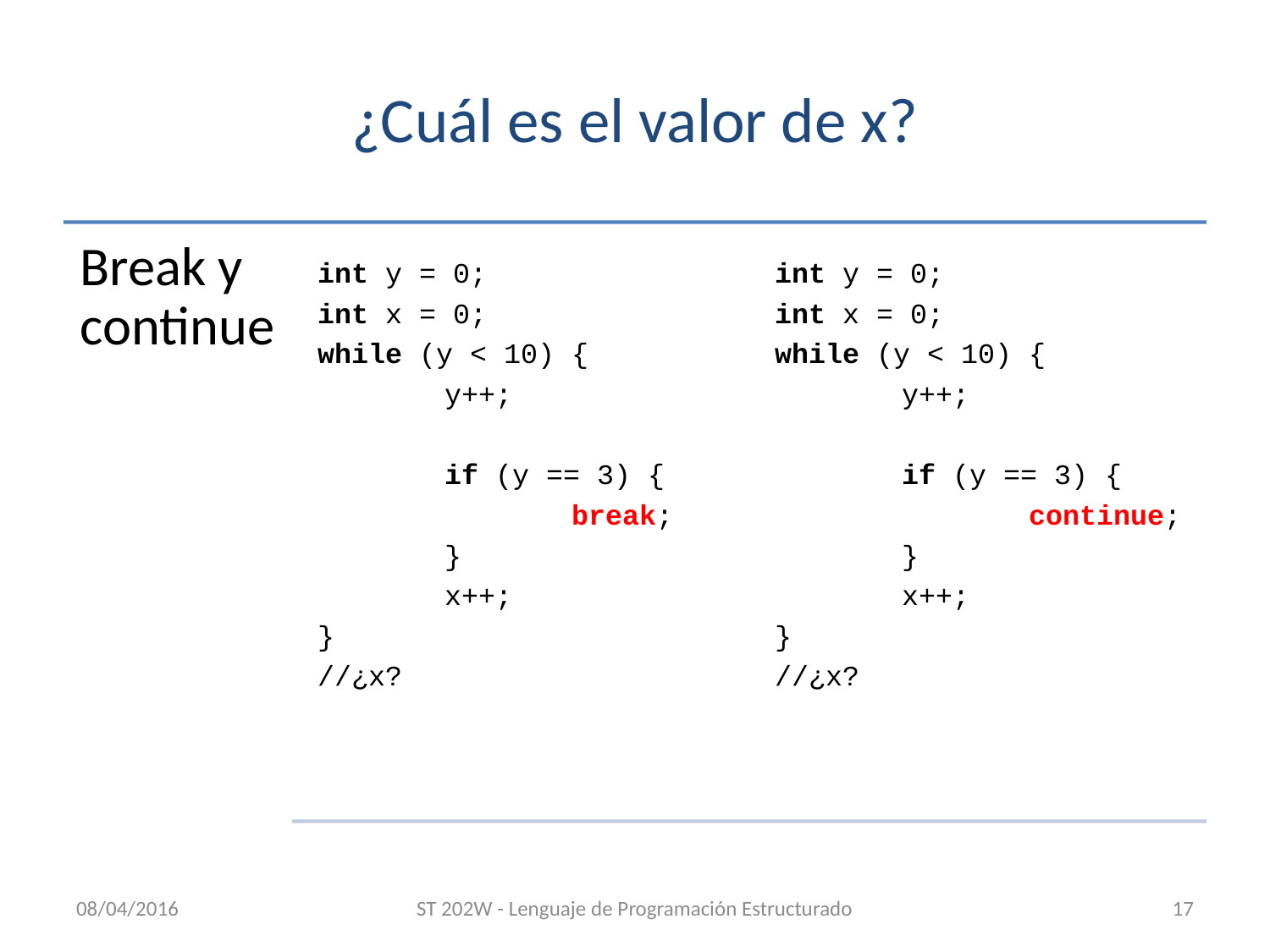

# ¿Cuál es el valor de x?
Break y continue
int y = 0;
int x = 0;
while (y < 10) {
	y++;

 	if (y == 3) {
		break;
	}
	x++;
}
//¿x?
int y = 0;
int x = 0;
while (y < 10) {
	y++;

	if (y == 3) {
		continue;
	}
	x++;
}
//¿x?
08/04/2016
ST 202W - Lenguaje de Programación Estructurado
17